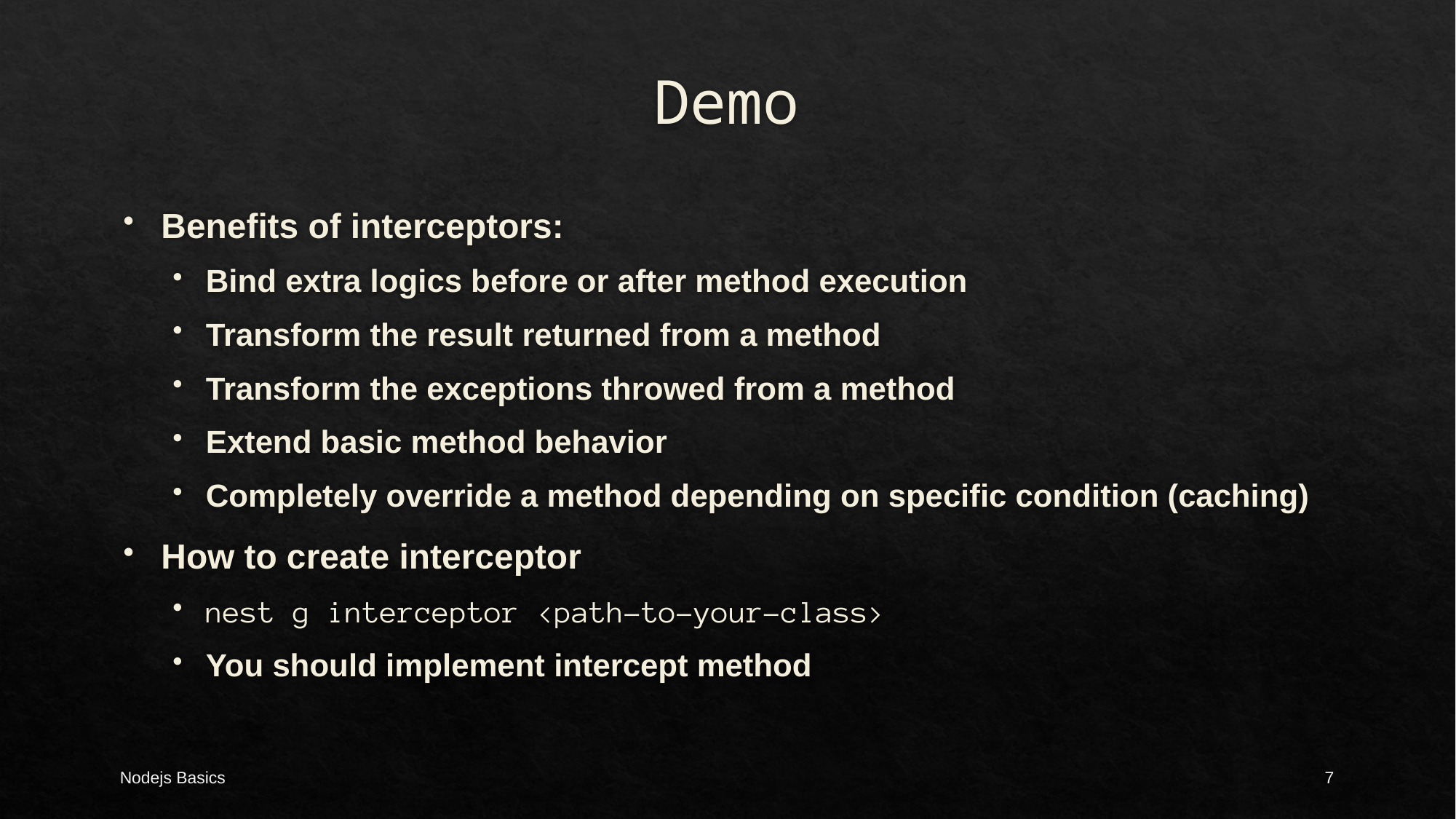

# Demo
Benefits of interceptors:
Bind extra logics before or after method execution
Transform the result returned from a method
Transform the exceptions throwed from a method
Extend basic method behavior
Completely override a method depending on specific condition (caching)
How to create interceptor
nest g interceptor <path-to-your-class>
You should implement intercept method
Nodejs Basics
7